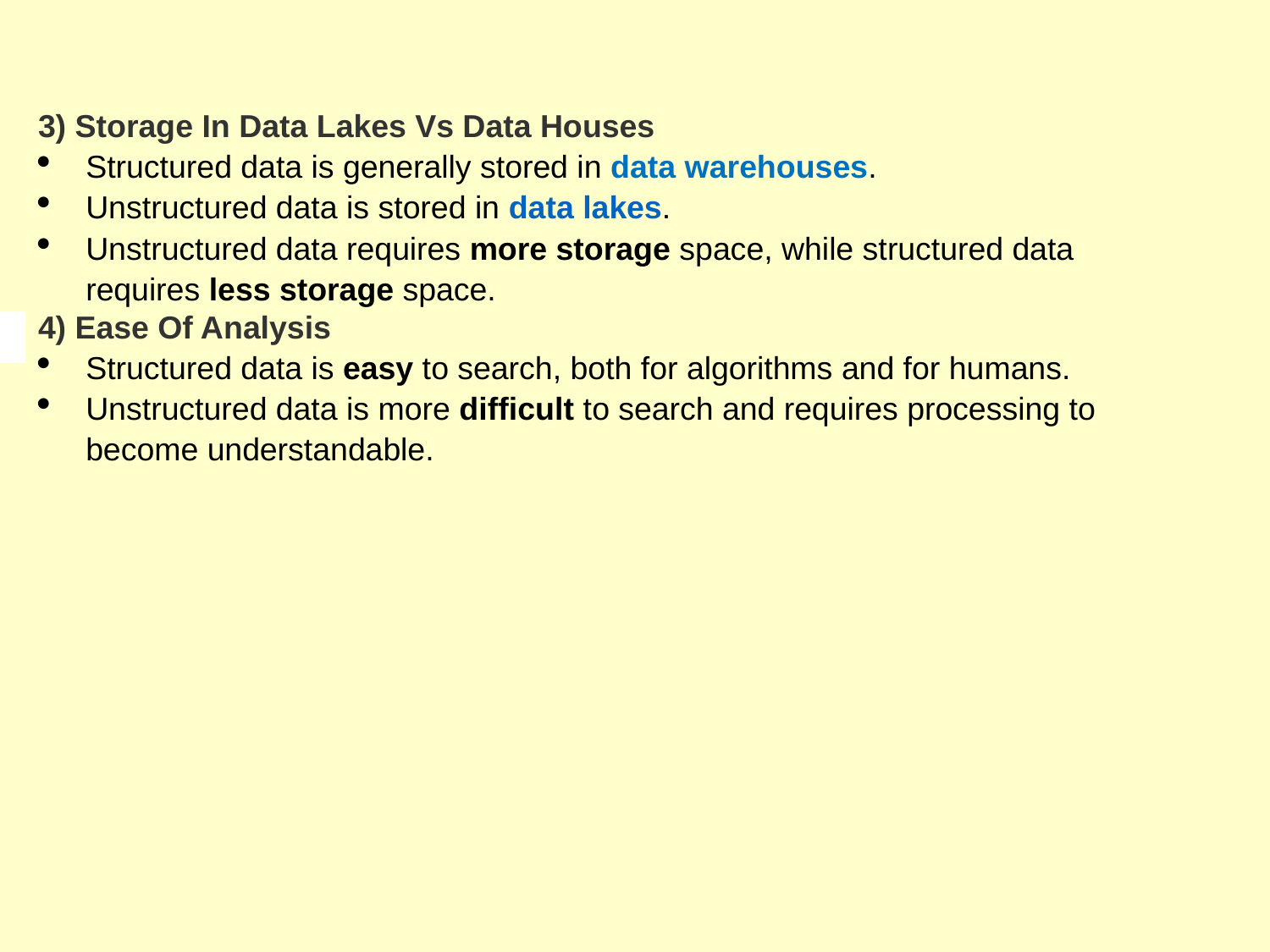

#
3) Storage In Data Lakes Vs Data Houses
Structured data is generally stored in data warehouses.
Unstructured data is stored in data lakes.
Unstructured data requires more storage space, while structured data requires less storage space.
4) Ease Of Analysis
Structured data is easy to search, both for algorithms and for humans.
Unstructured data is more difficult to search and requires processing to become understandable.